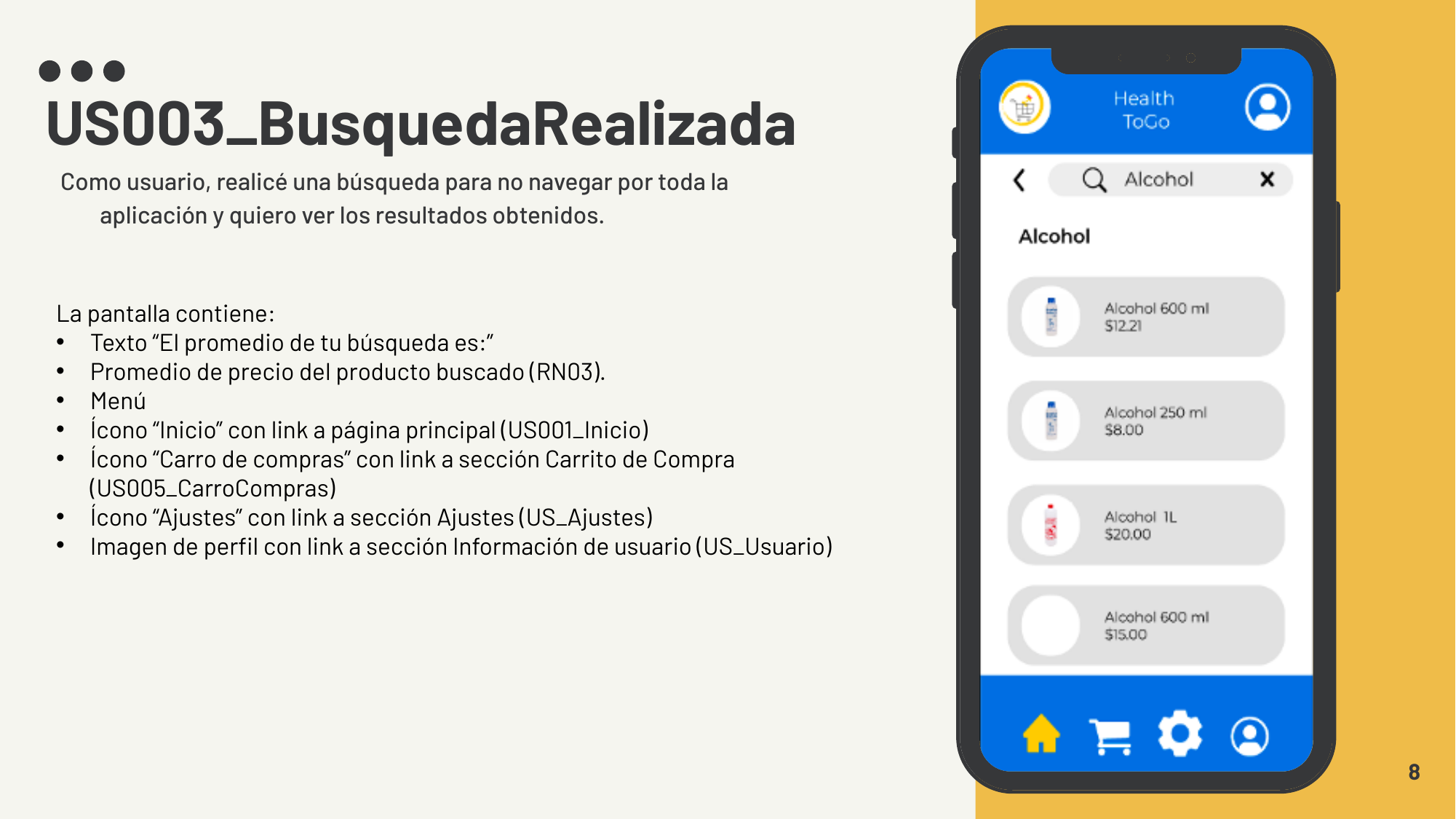

# US003_BusquedaRealizada
Como usuario, realicé una búsqueda para no navegar por toda la aplicación y quiero ver los resultados obtenidos.
La pantalla contiene:
Texto “El promedio de tu búsqueda es:”
Promedio de precio del producto buscado (RN03).
Menú
Ícono “Inicio” con link a página principal (US001_Inicio)
Ícono “Carro de compras” con link a sección Carrito de Compra (US005_CarroCompras)
Ícono “Ajustes” con link a sección Ajustes (US_Ajustes)
Imagen de perfil con link a sección Información de usuario (US_Usuario)
8